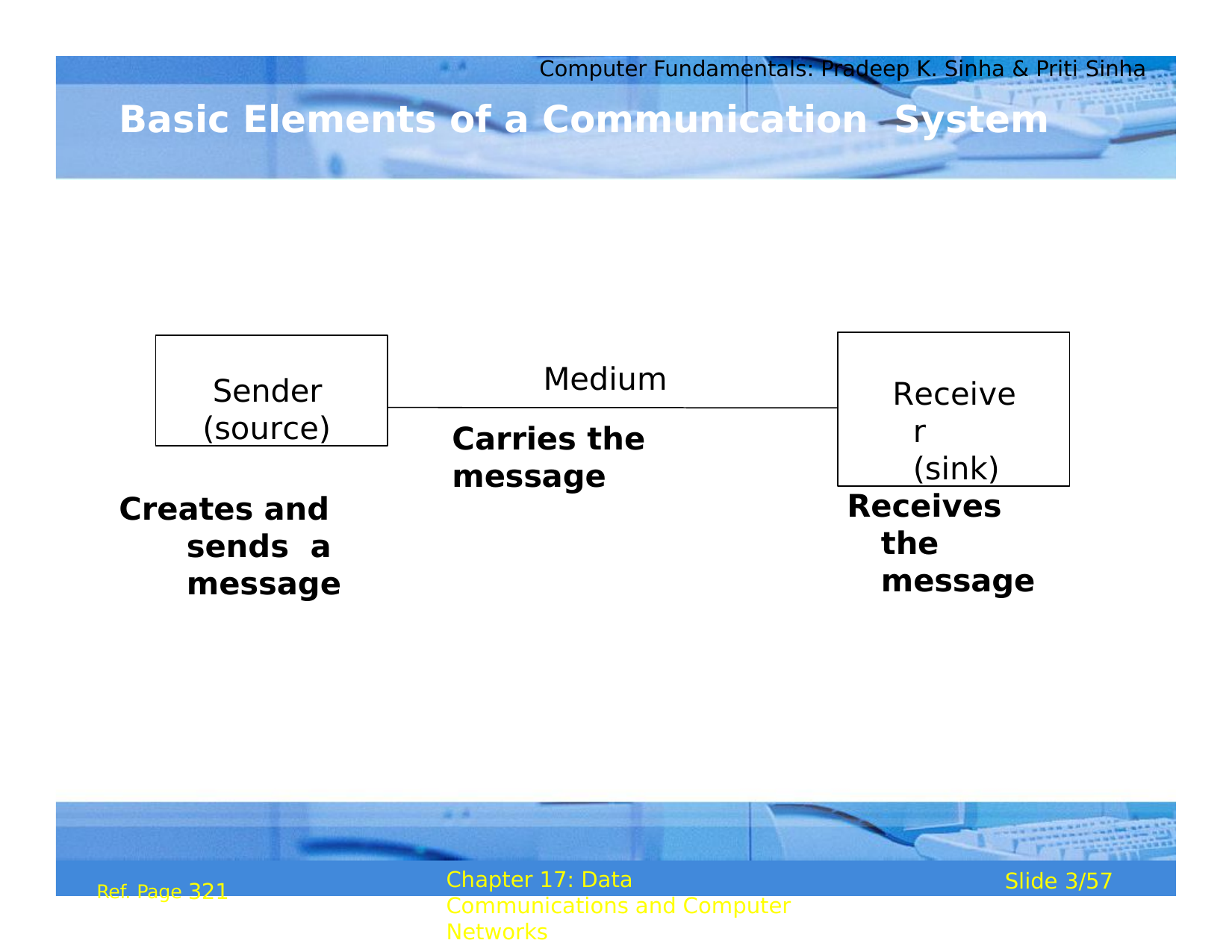

Computer Fundamentals: Pradeep K. Sinha & Priti Sinha
# Basic Elements of a Communication  System

Receiver  (sink)

Sender  (source)
Medium
Carries the message

Receives the  message
Creates and sends  a message

Ref. Page 321
Chapter 17: Data Communications and Computer Networks
Slide 3/57